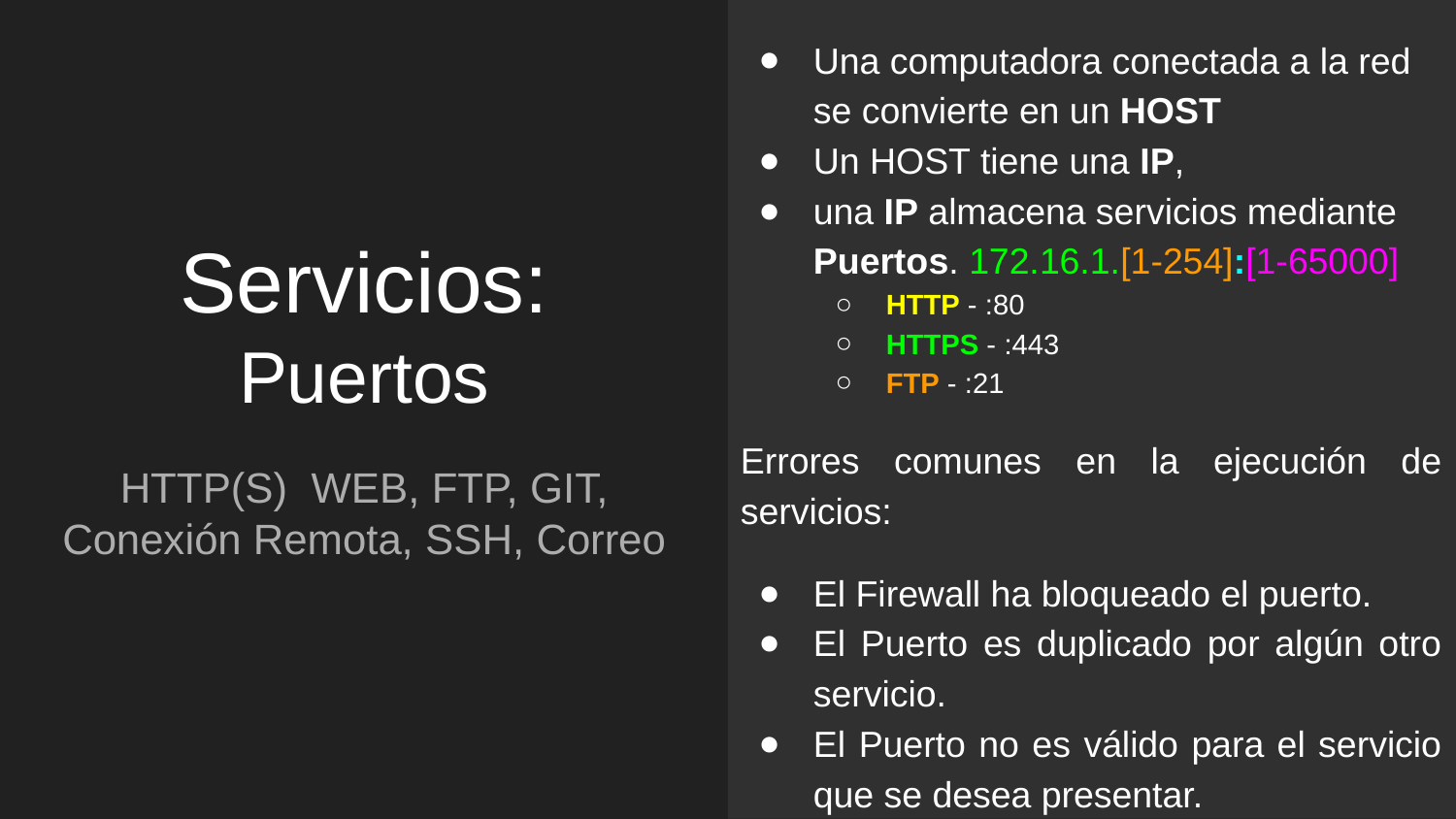

Una computadora conectada a la red se convierte en un HOST
Un HOST tiene una IP,
una IP almacena servicios mediante Puertos. 172.16.1.[1-254]:[1-65000]
HTTP - :80
HTTPS - :443
FTP - :21
Errores comunes en la ejecución de servicios:
El Firewall ha bloqueado el puerto.
El Puerto es duplicado por algún otro servicio.
El Puerto no es válido para el servicio que se desea presentar.
# Servicios: Puertos
HTTP(S)  WEB, FTP, GIT, Conexión Remota, SSH, Correo